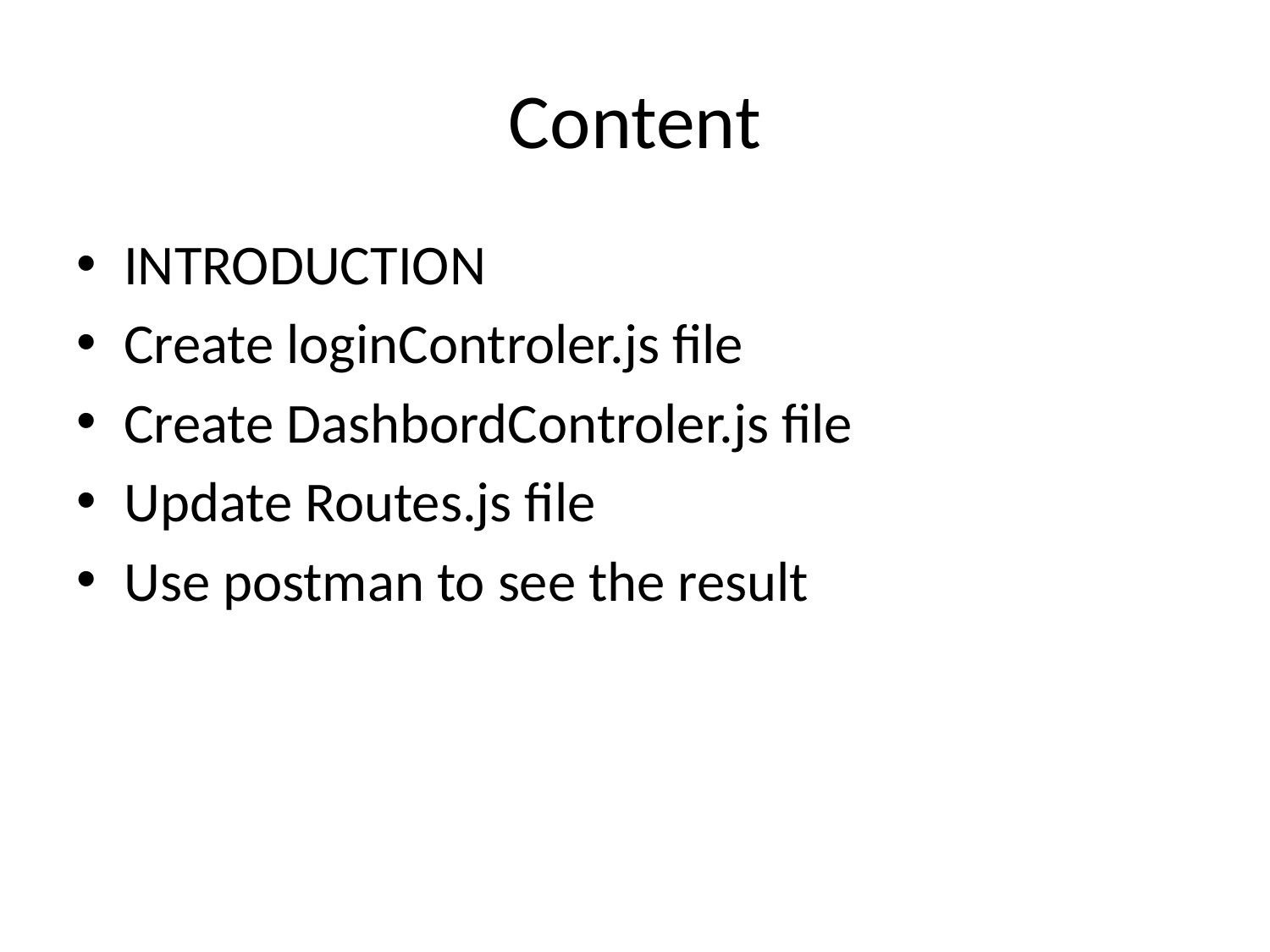

# Content
INTRODUCTION
Create loginControler.js file
Create DashbordControler.js file
Update Routes.js file
Use postman to see the result